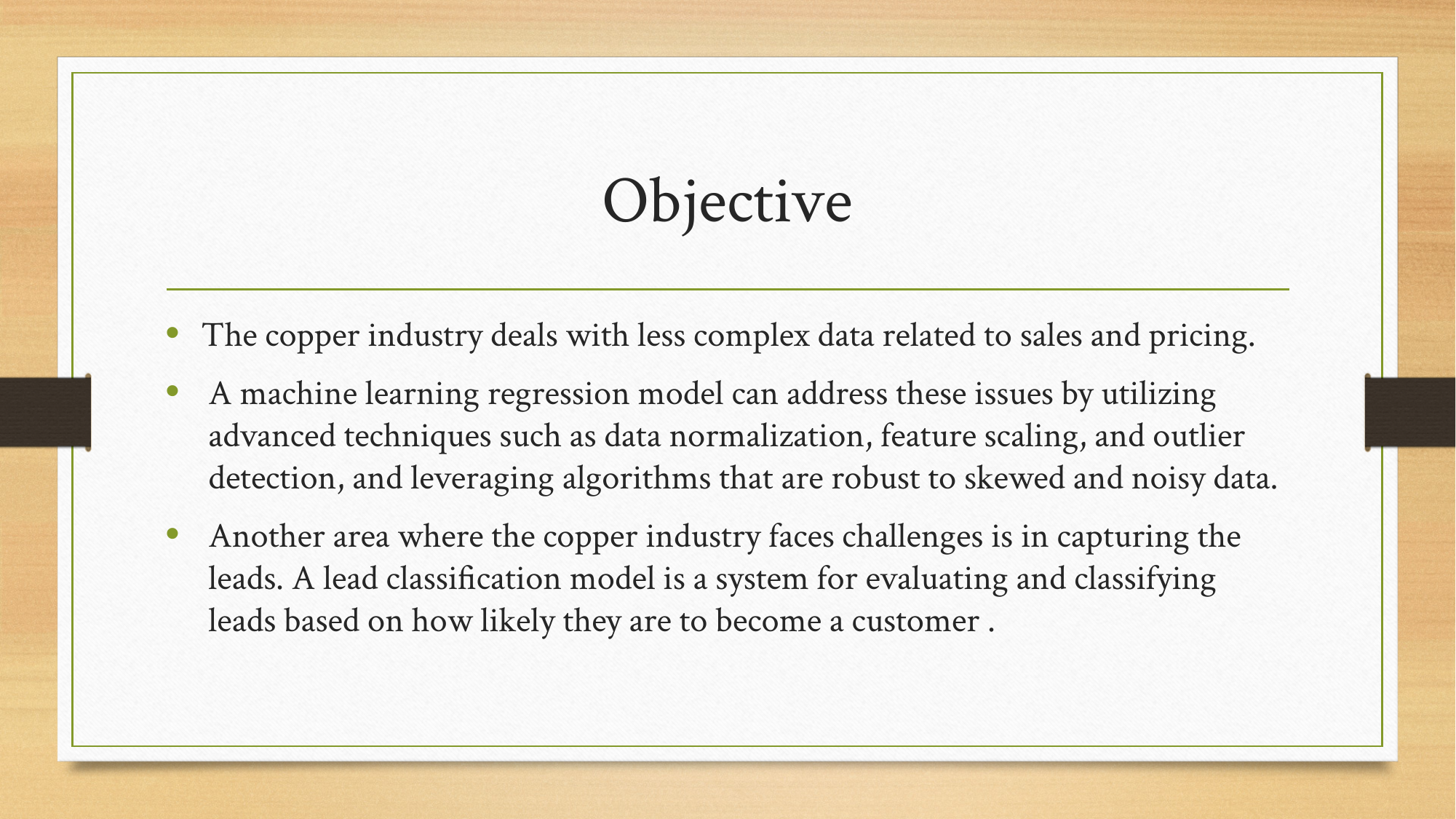

# Objective
The copper industry deals with less complex data related to sales and pricing.
A machine learning regression model can address these issues by utilizing advanced techniques such as data normalization, feature scaling, and outlier detection, and leveraging algorithms that are robust to skewed and noisy data.
Another area where the copper industry faces challenges is in capturing the leads. A lead classification model is a system for evaluating and classifying leads based on how likely they are to become a customer .